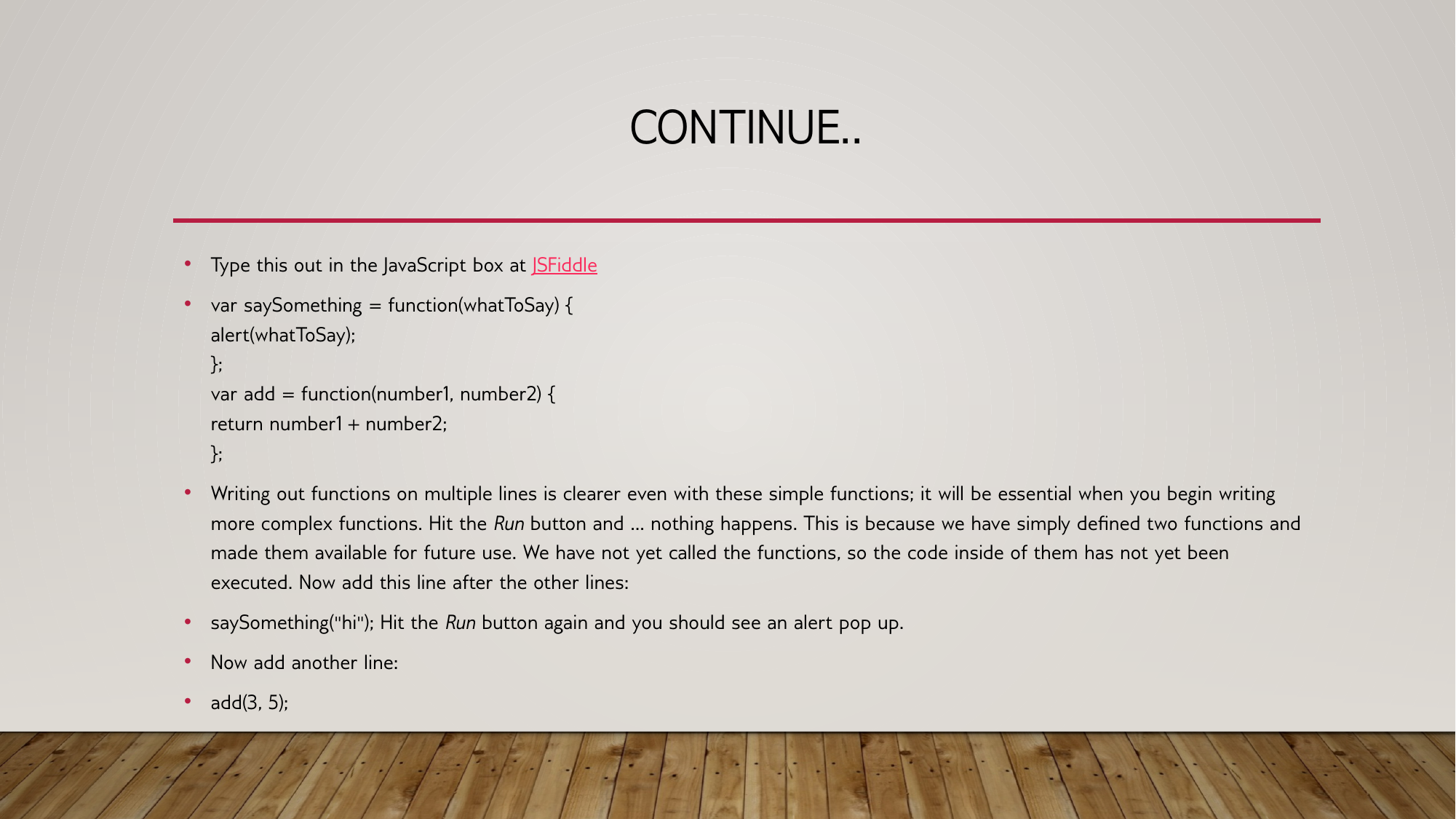

# Continue..
Type this out in the JavaScript box at JSFiddle
var saySomething = function(whatToSay) {
alert(whatToSay);
};
var add = function(number1, number2) {
return number1 + number2;
};
Writing out functions on multiple lines is clearer even with these simple functions; it will be essential when you begin writing more complex functions. Hit the Run button and ... nothing happens. This is because we have simply defined two functions and made them available for future use. We have not yet called the functions, so the code inside of them has not yet been executed. Now add this line after the other lines:
saySomething("hi"); Hit the Run button again and you should see an alert pop up.
Now add another line:
add(3, 5);